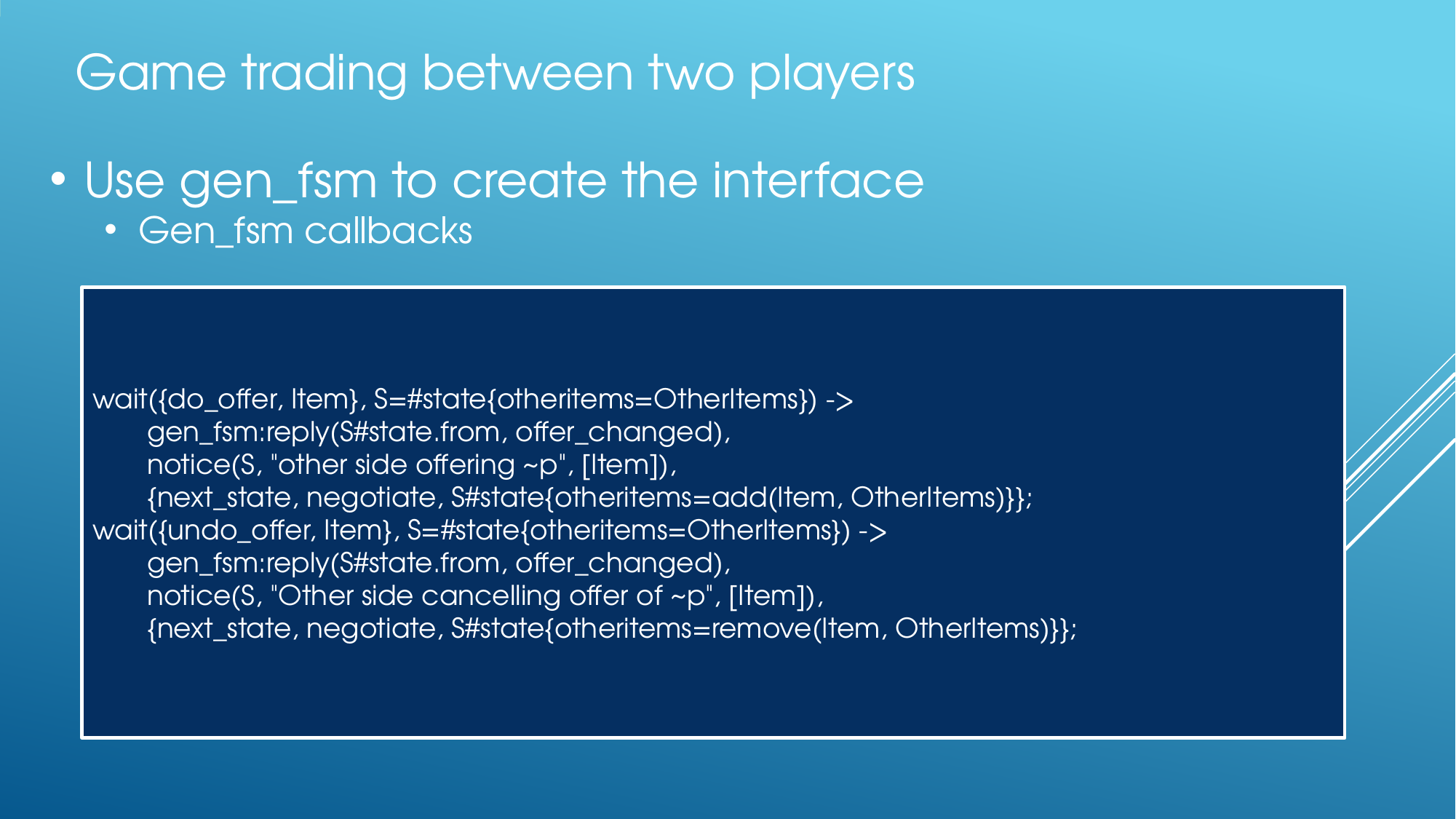

Game trading between two players
Use gen_fsm to create the interface
Gen_fsm callbacks

wait({do_offer, Item}, S=#state{otheritems=OtherItems}) ->
gen_fsm:reply(S#state.from, offer_changed),
notice(S, "other side offering ~p", [Item]),
{next_state, negotiate, S#state{otheritems=add(Item, OtherItems)}};
wait({undo_offer, Item}, S=#state{otheritems=OtherItems}) ->
gen_fsm:reply(S#state.from, offer_changed),
notice(S, "Other side cancelling offer of ~p", [Item]),
{next_state, negotiate, S#state{otheritems=remove(Item, OtherItems)}};